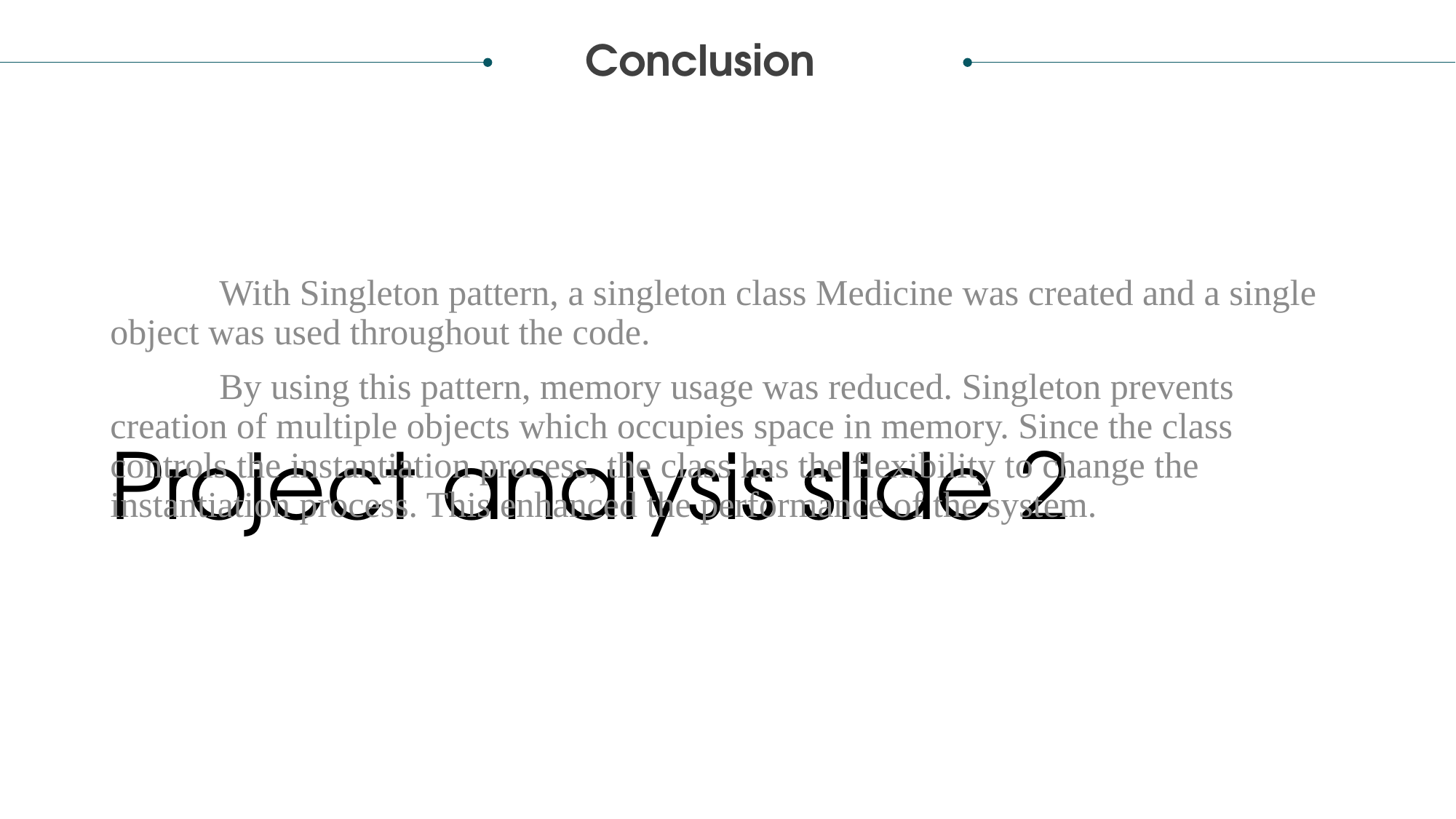

Conclusion

	With Singleton pattern, a singleton class Medicine was created and a single object was used throughout the code.
	By using this pattern, memory usage was reduced. Singleton prevents creation of multiple objects which occupies space in memory. Since the class controls the instantiation process, the class has the flexibility to change the instantiation process. This enhanced the performance of the system.

# Project analysis slide 2